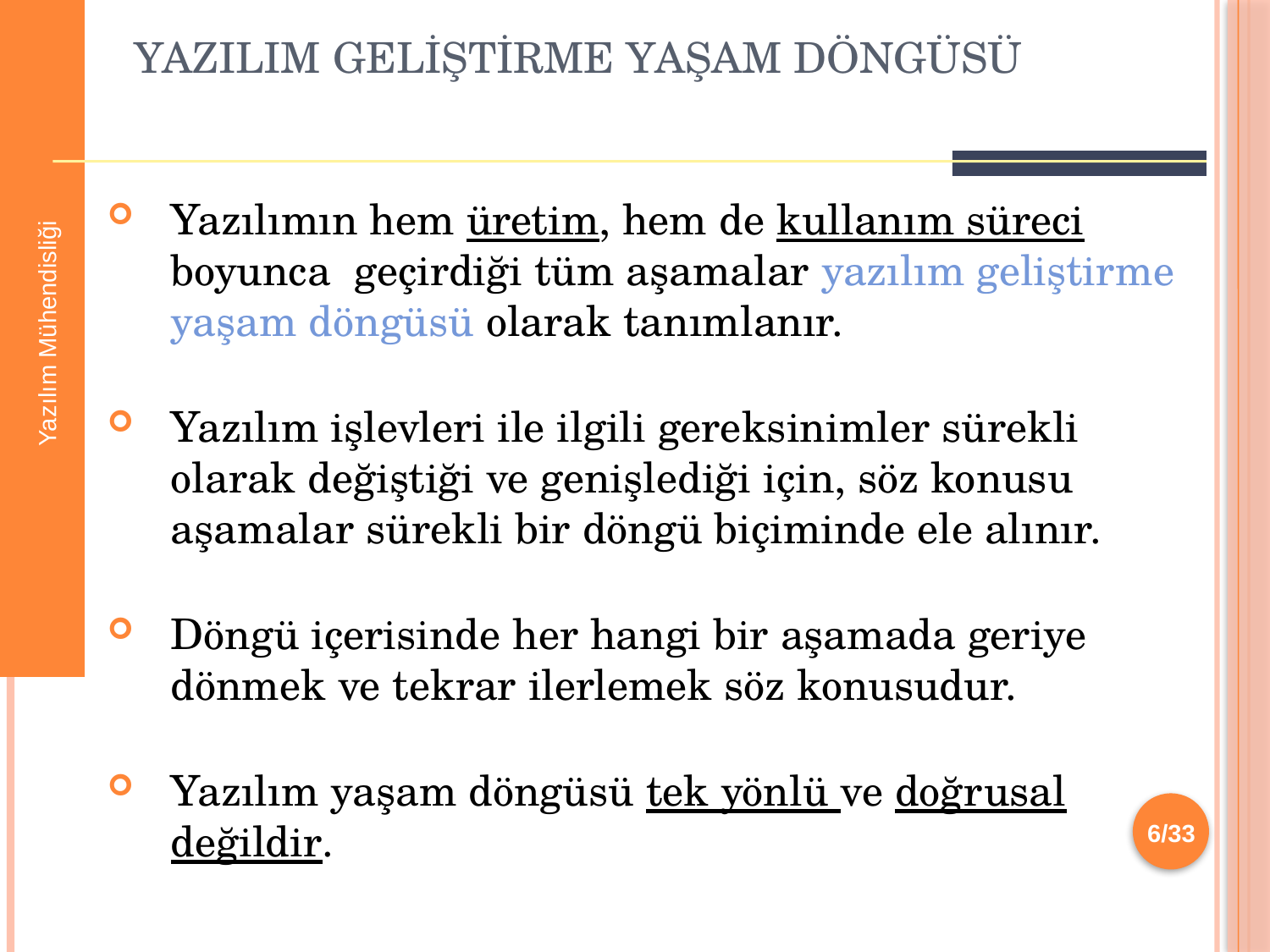

# Yazılım Geliştirme Yaşam Döngüsü
Yazılımın hem üretim, hem de kullanım süreci boyunca  geçirdiği tüm aşamalar yazılım geliştirme yaşam döngüsü olarak tanımlanır.

Yazılım işlevleri ile ilgili gereksinimler sürekli olarak değiştiği ve genişlediği için, söz konusu aşamalar sürekli bir döngü biçiminde ele alınır.

Döngü içerisinde her hangi bir aşamada geriye dönmek ve tekrar ilerlemek söz konusudur.

Yazılım yaşam döngüsü tek yönlü ve doğrusal değildir.
Yazılım Mühendisliği
6/33
Yansı - 6